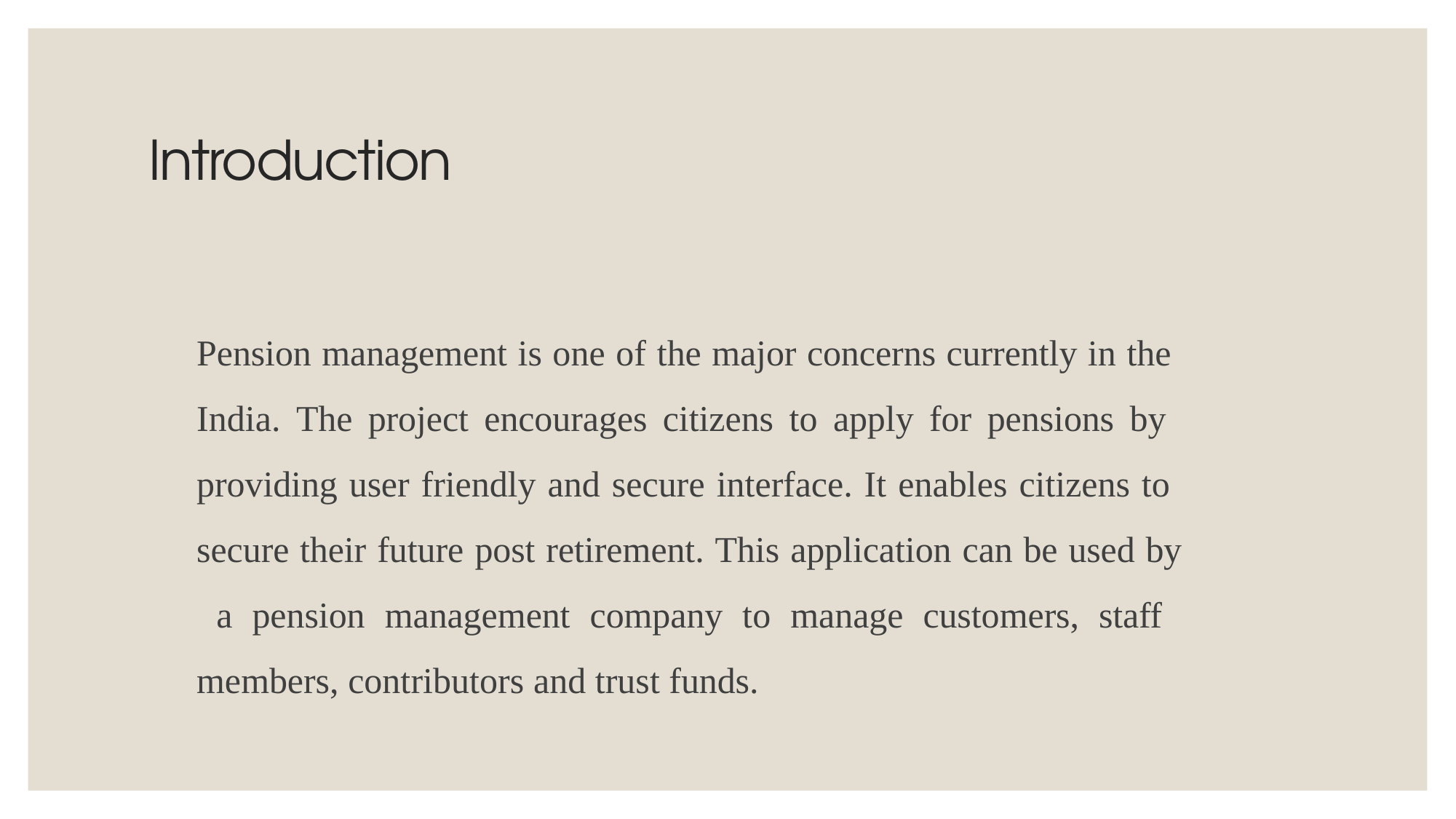

# Introduction
Pension management is one of the major concerns currently in the  India. The project encourages citizens to apply for pensions by  providing user friendly and secure interface. It enables citizens to  secure their future post retirement. This application can be used by  a pension management company to manage customers, staff  members, contributors and trust funds.